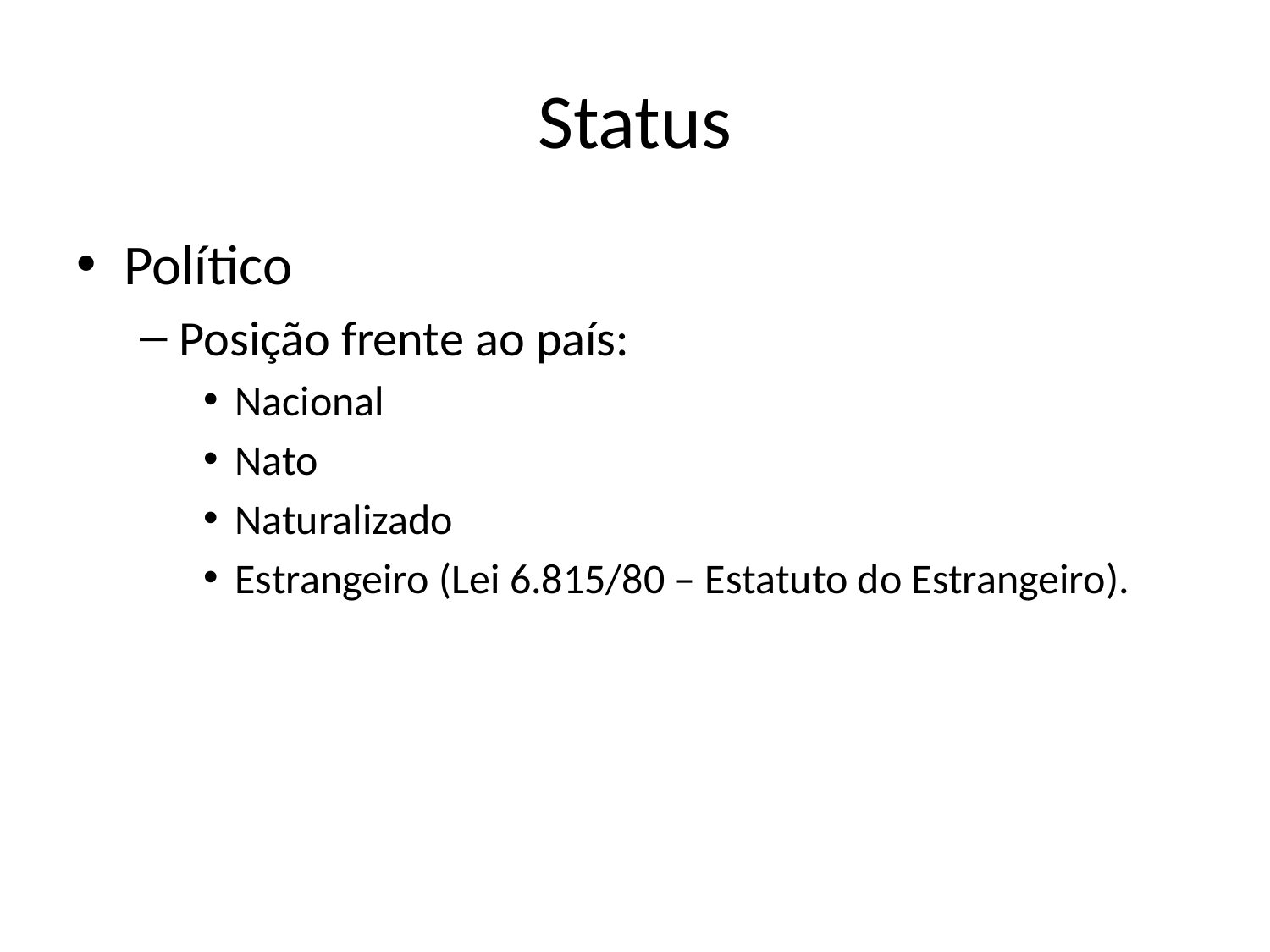

# Status
Político
Posição frente ao país:
Nacional
Nato
Naturalizado
Estrangeiro (Lei 6.815/80 – Estatuto do Estrangeiro).